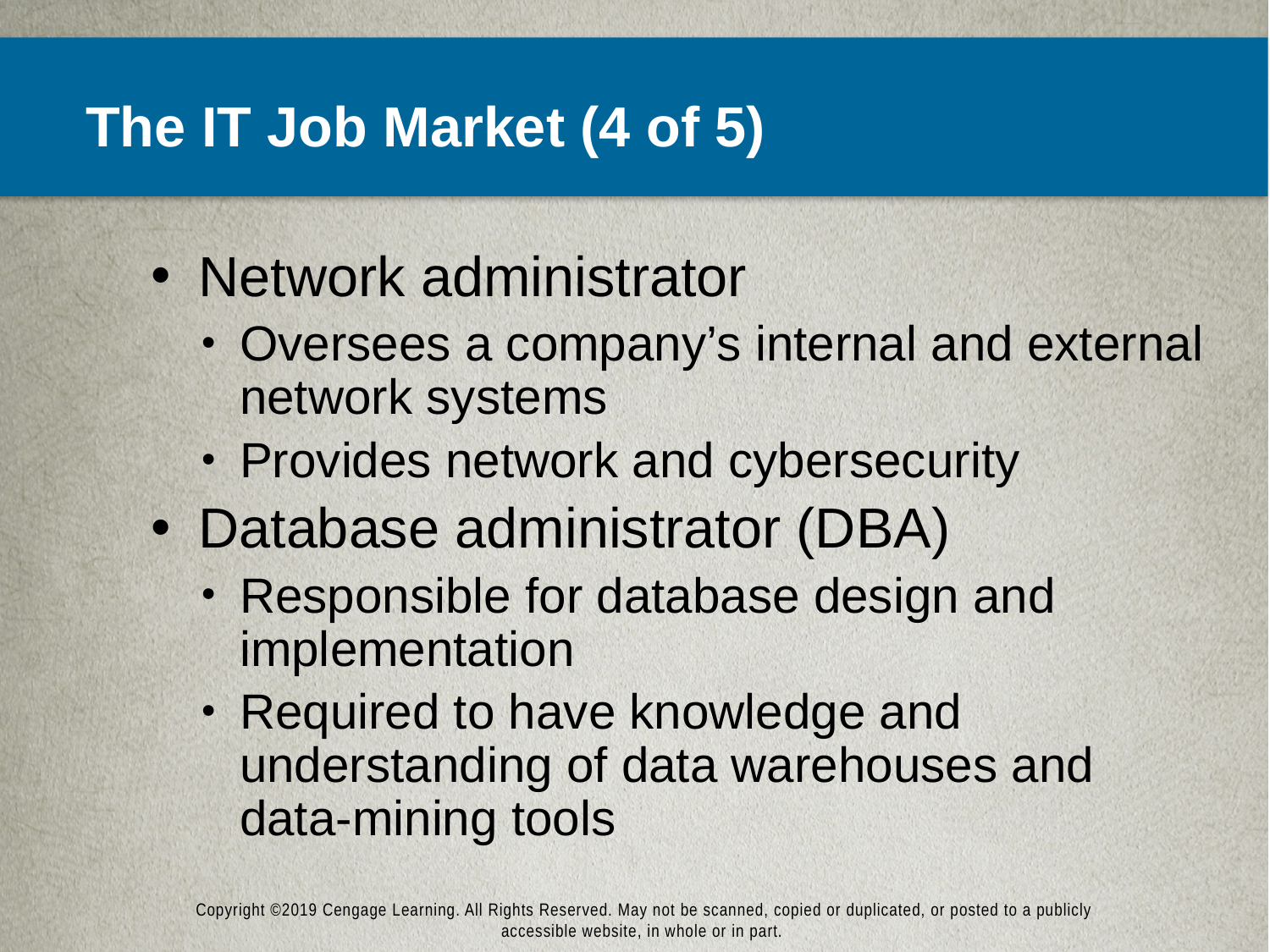

# The IT Job Market (4 of 5)
Network administrator
Oversees a company’s internal and external network systems
Provides network and cybersecurity
Database administrator (DBA)
Responsible for database design and implementation
Required to have knowledge and understanding of data warehouses and data-mining tools